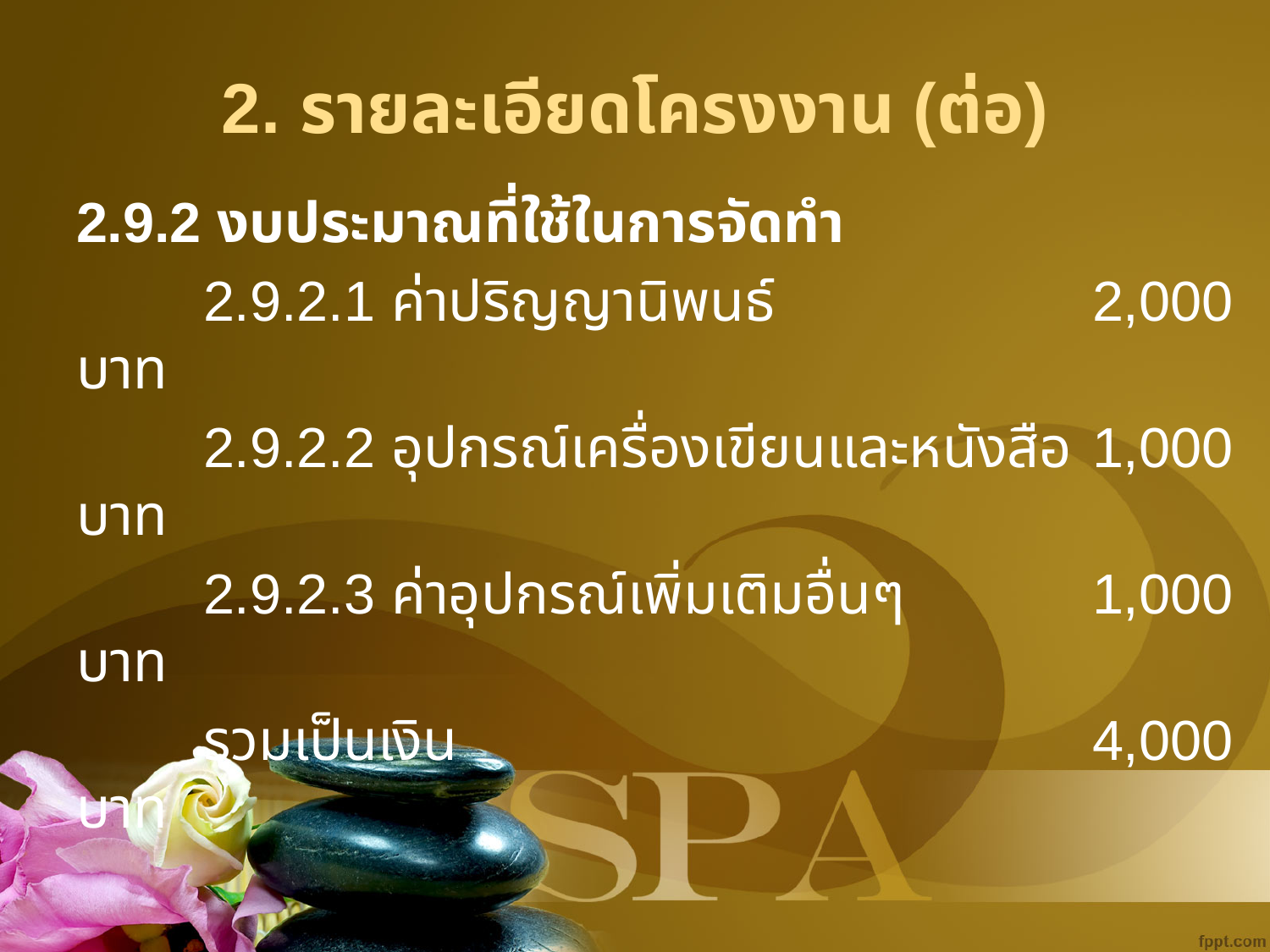

# 2. รายละเอียดโครงงาน (ต่อ)
2.9.2 งบประมาณที่ใช้ในการจัดทำ
	2.9.2.1 ค่าปริญญานิพนธ์			2,000 บาท
	2.9.2.2 อุปกรณ์เครื่องเขียนและหนังสือ 	1,000 บาท
	2.9.2.3 ค่าอุปกรณ์เพิ่มเติมอื่นๆ 		1,000 บาท
	รวมเป็นเงิน 					4,000 บาท